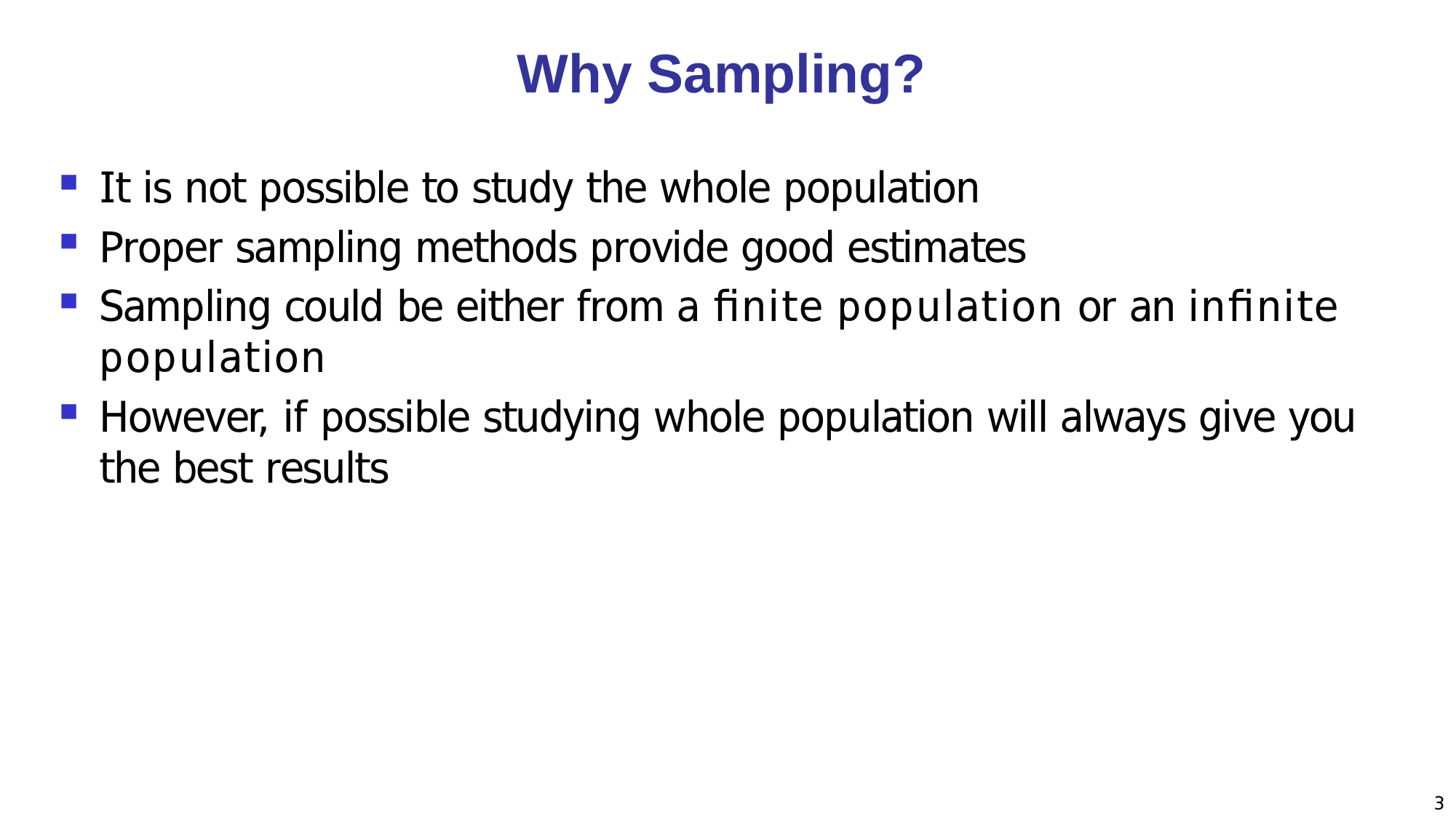

# Why Sampling?
It is not possible to study the whole population
Proper sampling methods provide good estimates
Sampling could be either from a finite population or an infinite population
However, if possible studying whole population will always give you the best results
3